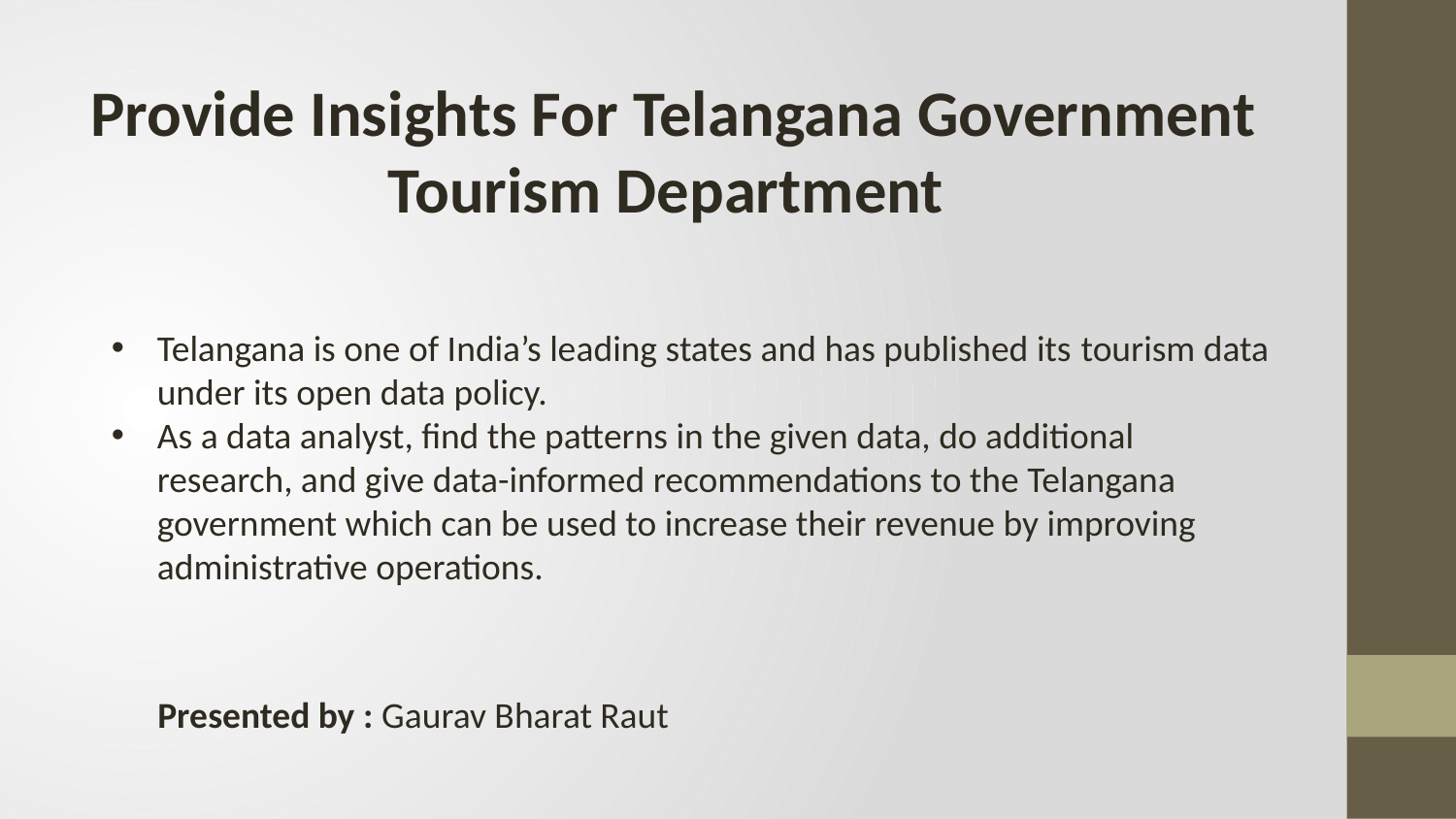

Provide Insights For Telangana Government Tourism Department
Telangana is one of India’s leading states and has published its tourism data under its open data policy.
As a data analyst, find the patterns in the given data, do additional research, and give data-informed recommendations to the Telangana government which can be used to increase their revenue by improving administrative operations.
Presented by : Gaurav Bharat Raut